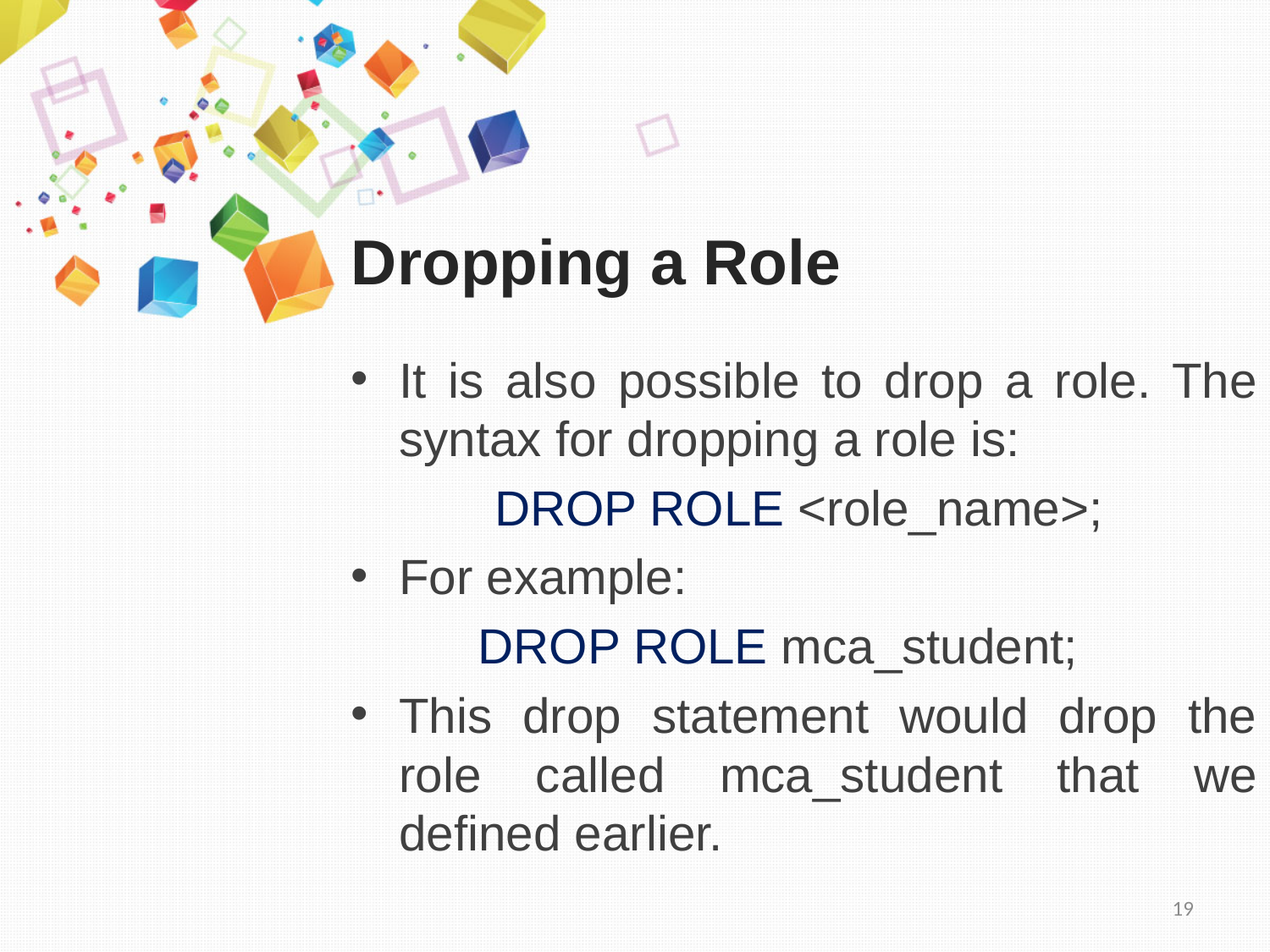

# Dropping a Role
It is also possible to drop a role. The syntax for dropping a role is:
	DROP ROLE <role_name>;
For example:
	DROP ROLE mca_student;
This drop statement would drop the role called mca_student that we defined earlier.

19